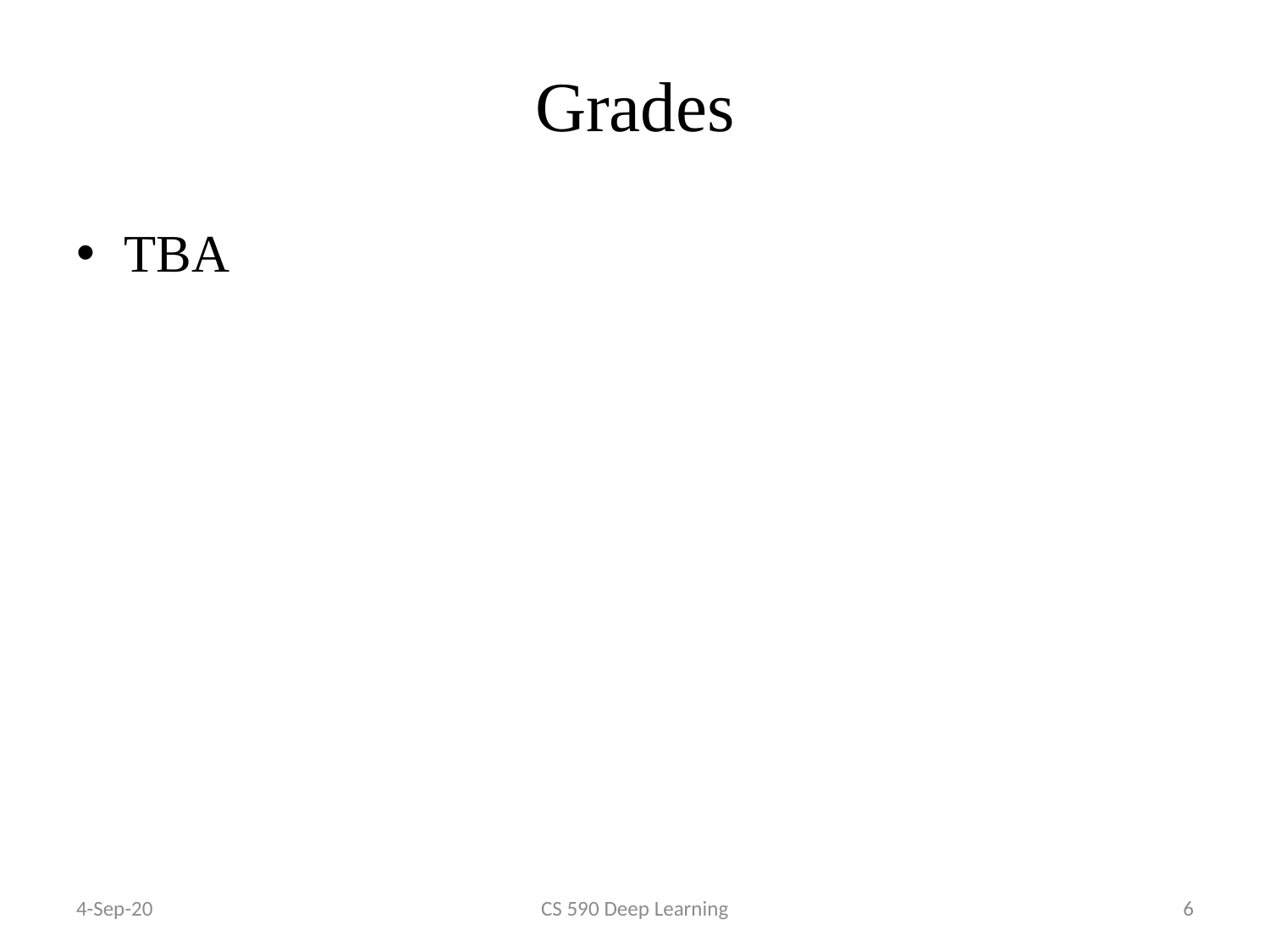

# Grades

TBA
4-Sep-20
CS 590 Deep Learning
6